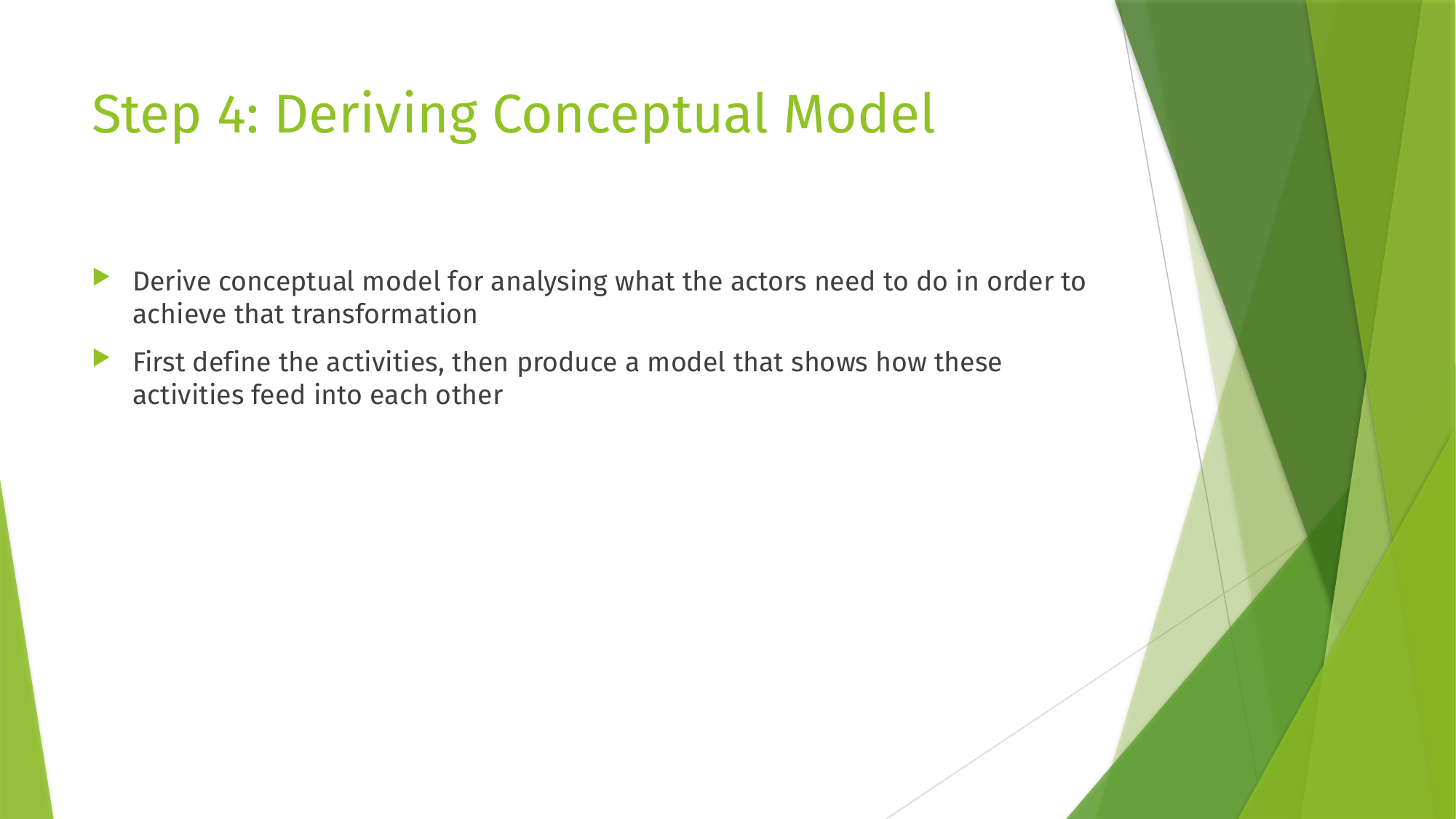

# Step 4: Deriving Conceptual Model
Derive conceptual model for analysing what the actors need to do in order to achieve that transformation
First define the activities, then produce a model that shows how these activities feed into each other